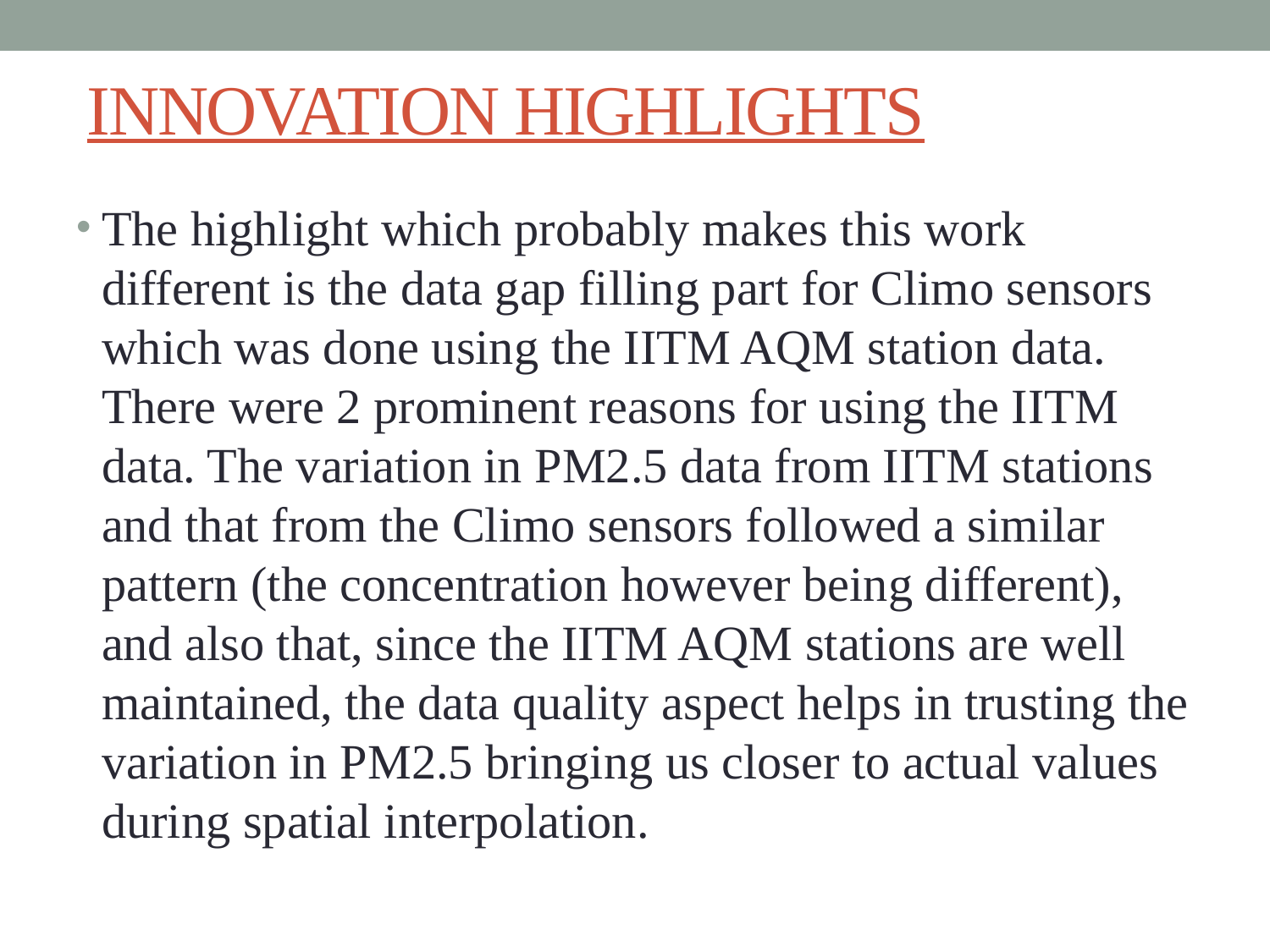

# INNOVATION HIGHLIGHTS
The highlight which probably makes this work different is the data gap filling part for Climo sensors which was done using the IITM AQM station data. There were 2 prominent reasons for using the IITM data. The variation in PM2.5 data from IITM stations and that from the Climo sensors followed a similar pattern (the concentration however being different), and also that, since the IITM AQM stations are well maintained, the data quality aspect helps in trusting the variation in PM2.5 bringing us closer to actual values during spatial interpolation.